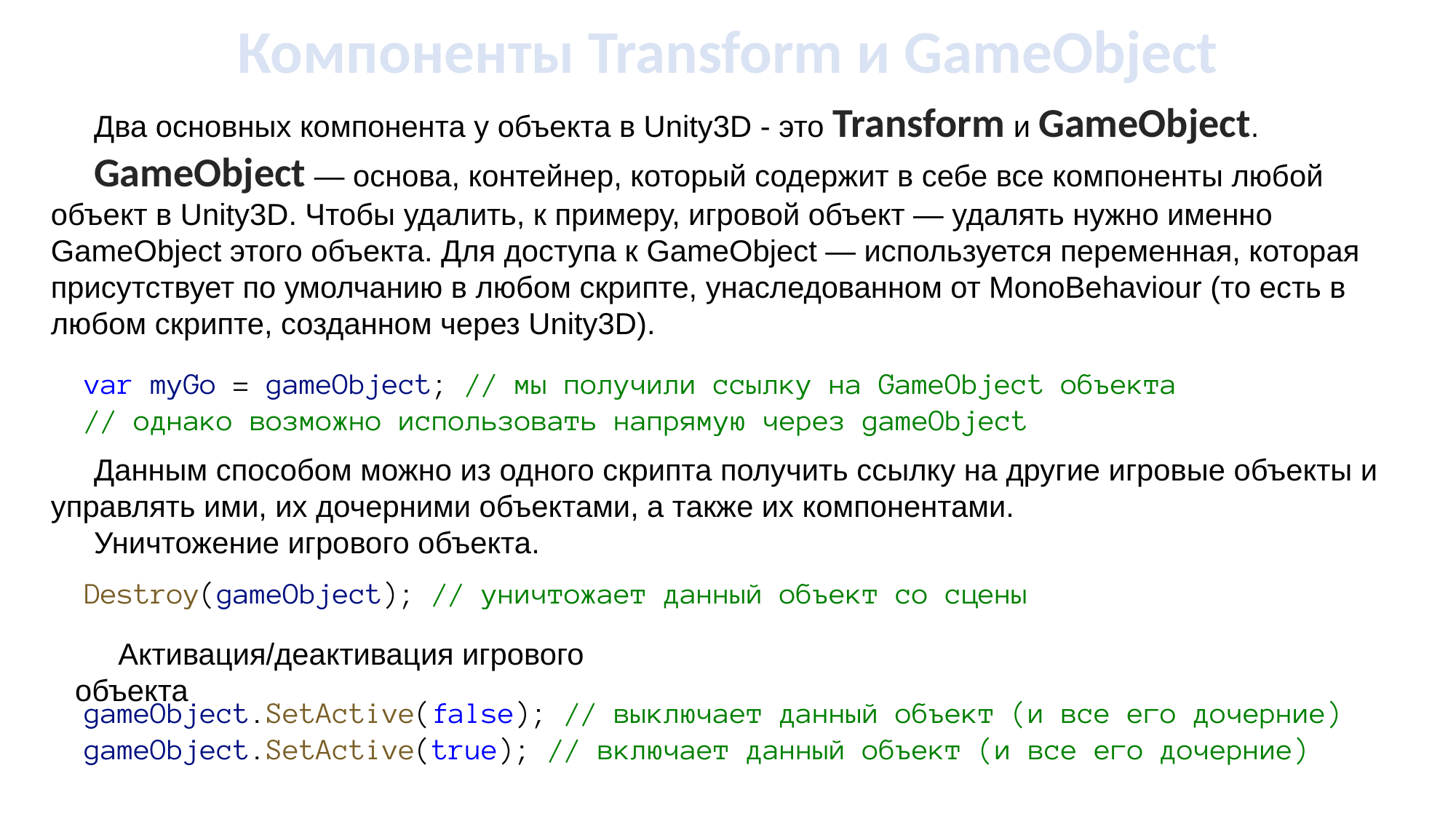

Компоненты Transform и GameObject
Два основных компонента у объекта в Unity3D - это Transform и GameObject.
GameObject — основа, контейнер, который содержит в себе все компоненты любой объект в Unity3D. Чтобы удалить, к примеру, игровой объект — удалять нужно именно GameObject этого объекта. Для доступа к GameObject — используется переменная, которая присутствует по умолчанию в любом скрипте, унаследованном от MonoBehaviour (то есть в любом скрипте, созданном через Unity3D).
var myGo = gameObject; // мы получили ссылку на GameObject объекта
// однако возможно использовать напрямую через gameObject
Данным способом можно из одного скрипта получить ссылку на другие игровые объекты и управлять ими, их дочерними объектами, а также их компонентами.
Уничтожение игрового объекта.
Destroy(gameObject); // уничтожает данный объект со сцены
Активация/деактивация игрового объекта
gameObject.SetActive(false); // выключает данный объект (и все его дочерние)
gameObject.SetActive(true); // включает данный объект (и все его дочерние)